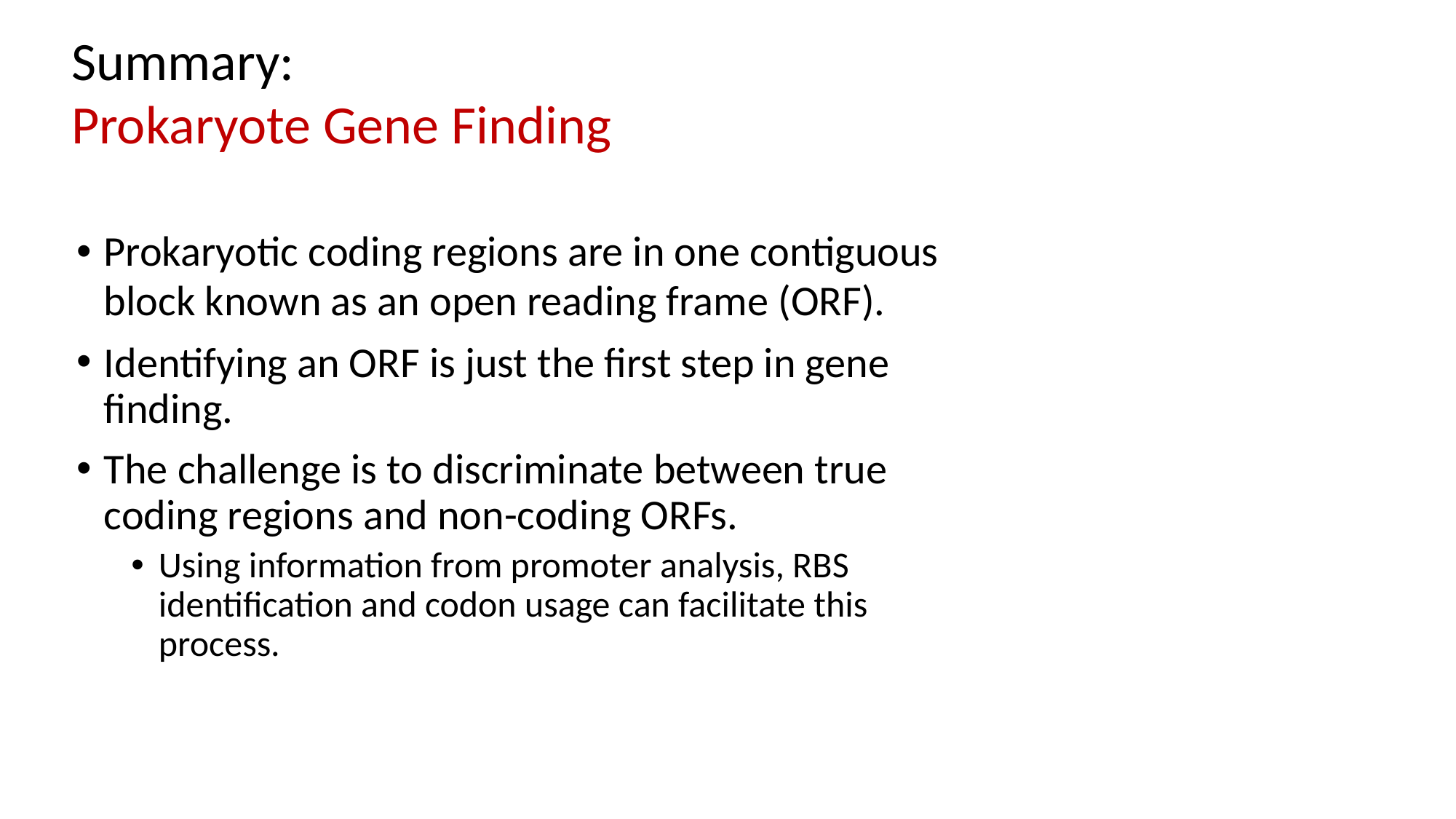

# Summary: Prokaryote Gene Finding
Prokaryotic coding regions are in one contiguous block known as an open reading frame (ORF).
Identifying an ORF is just the first step in gene finding.
The challenge is to discriminate between true coding regions and non-coding ORFs.
Using information from promoter analysis, RBS identification and codon usage can facilitate this process.